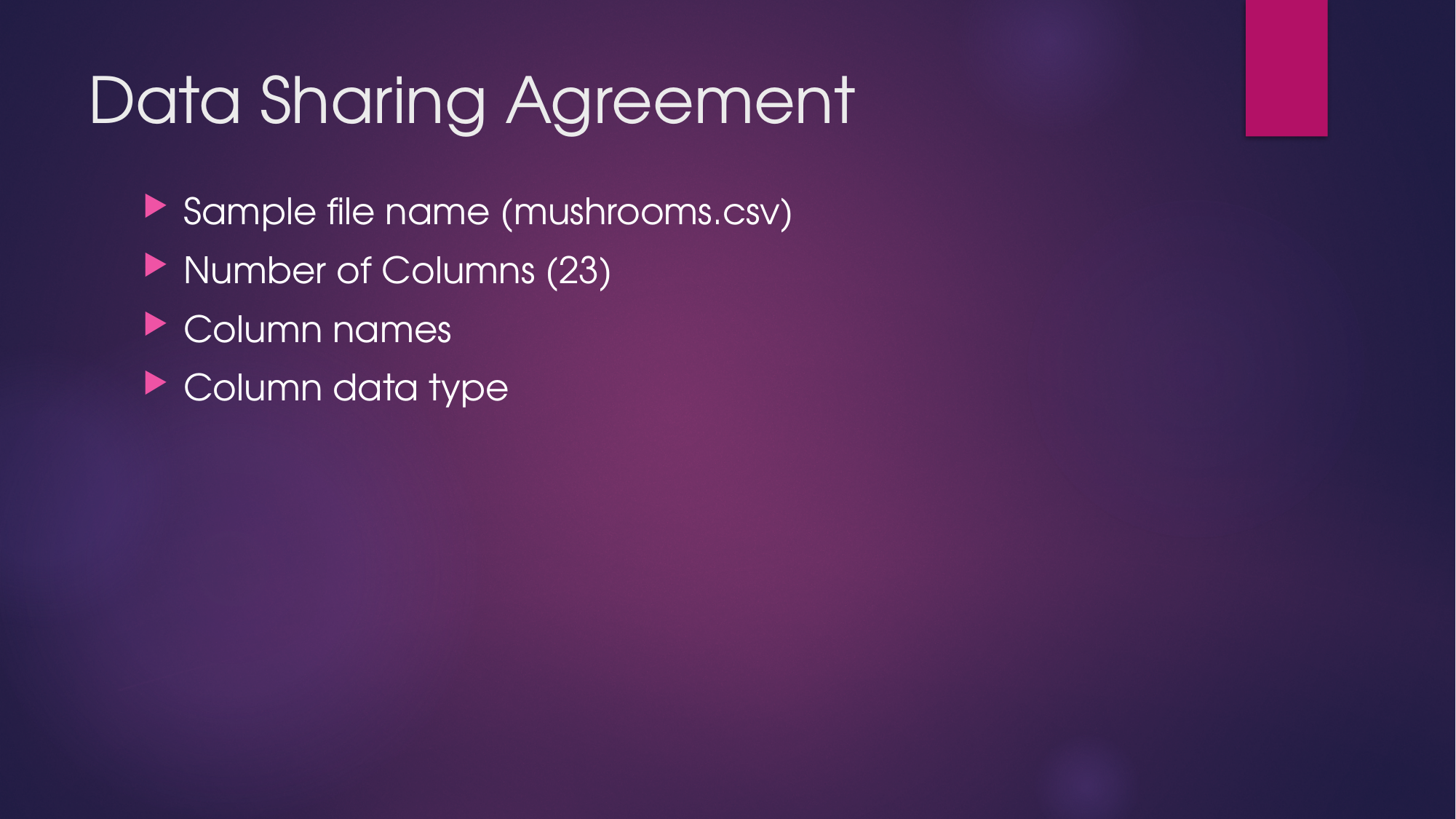

# Data Sharing Agreement
Sample file name (mushrooms.csv)
Number of Columns (23)
Column names
Column data type